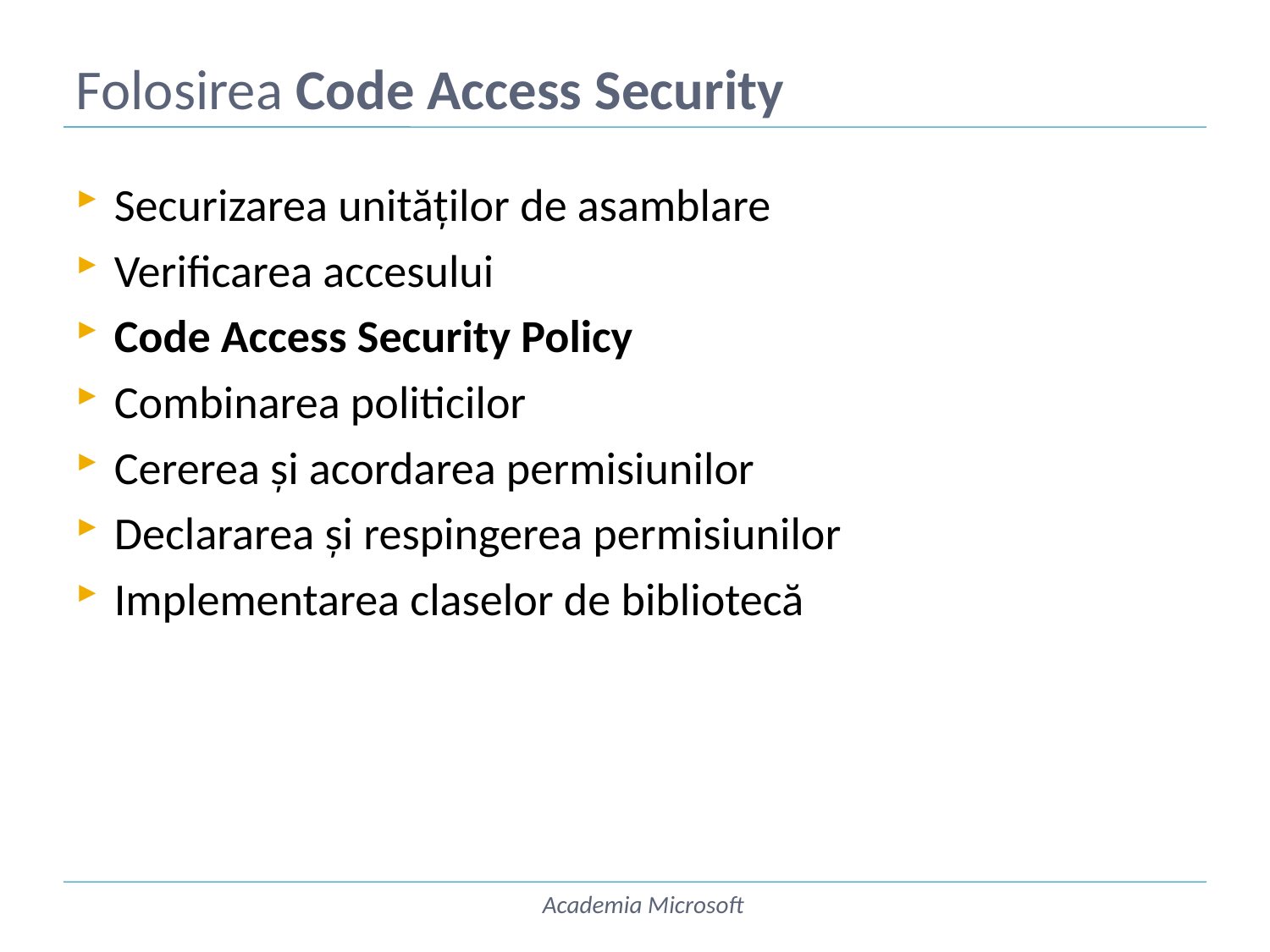

# Folosirea Code Access Security
Securizarea unităților de asamblare
Verificarea accesului
Code Access Security Policy
Combinarea politicilor
Cererea și acordarea permisiunilor
Declararea și respingerea permisiunilor
Implementarea claselor de bibliotecă
Academia Microsoft